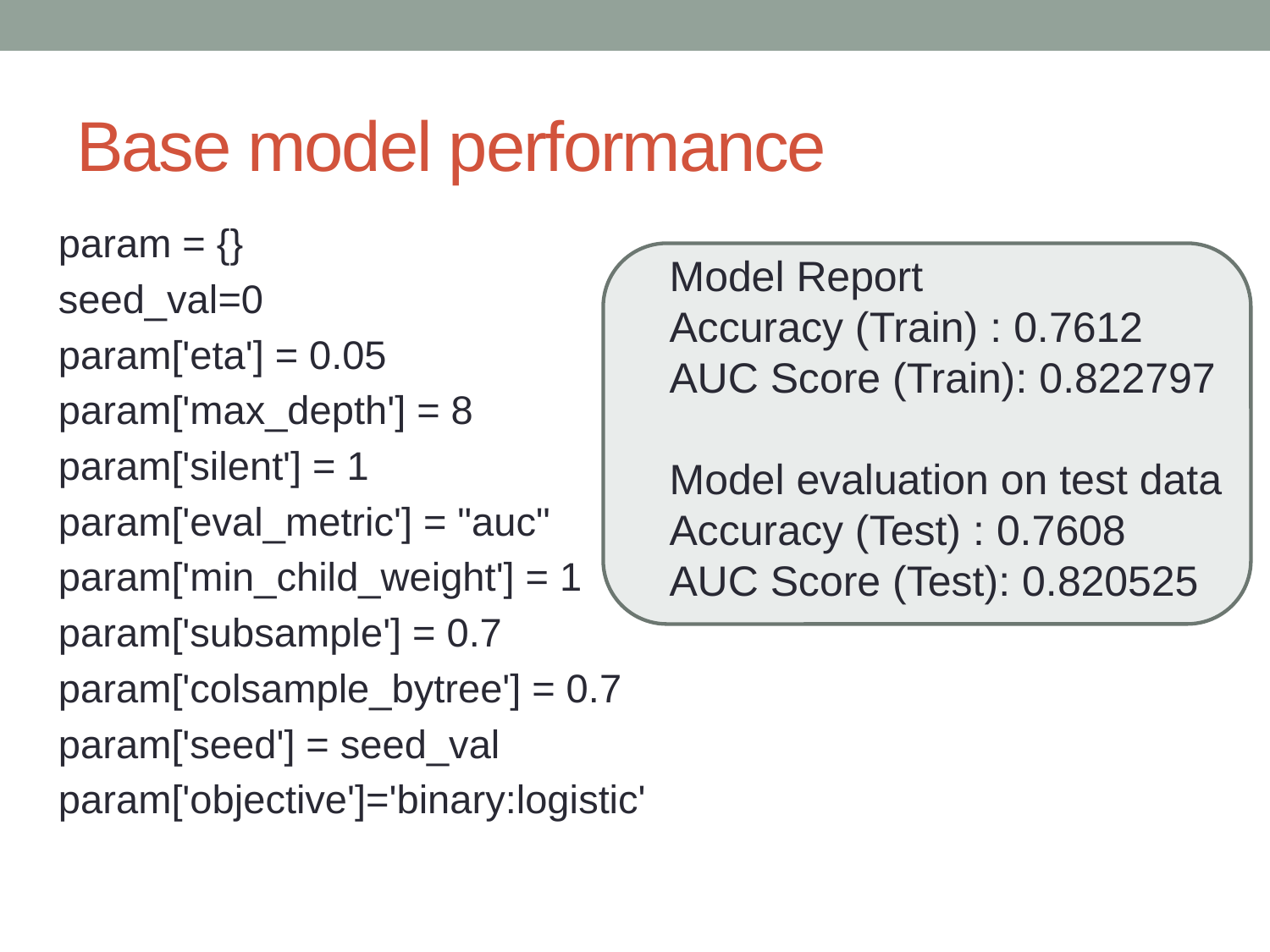

# Base model performance
    param = {}
    seed_val=0
    param['eta'] = 0.05
    param['max_depth'] = 8
    param['silent'] = 1
    param['eval_metric'] = "auc"
    param['min_child_weight'] = 1
    param['subsample'] = 0.7
    param['colsample_bytree'] = 0.7
    param['seed'] = seed_val
    param['objective']='binary:logistic'

Model Report
Accuracy (Train) : 0.7612
AUC Score (Train): 0.822797

Model evaluation on test data
Accuracy (Test) : 0.7608
AUC Score (Test): 0.820525